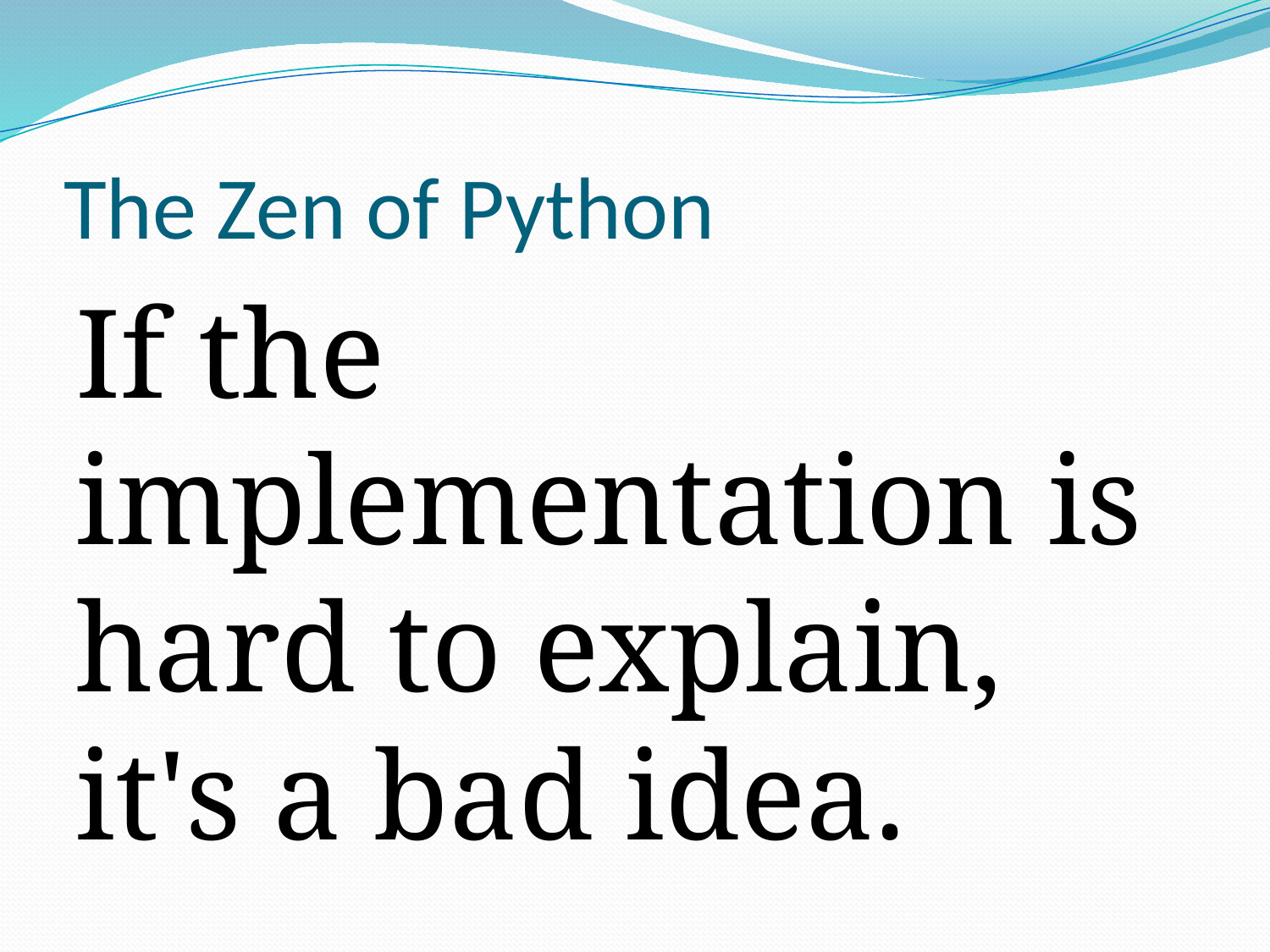

# The Zen of Python
If the implementation is hard to explain, it's a bad idea.